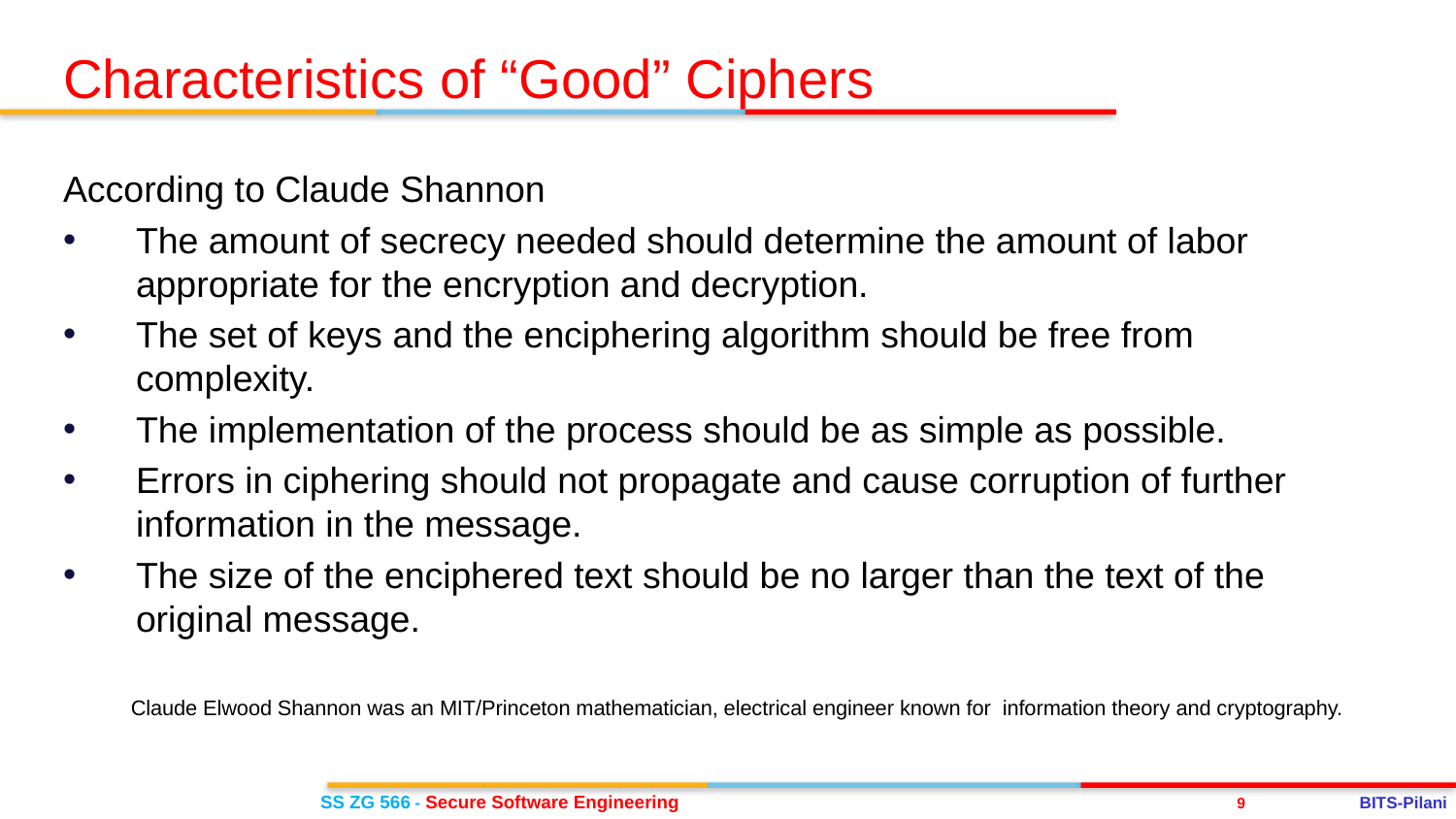

Characteristics of “Good” Ciphers
According to Claude Shannon
The amount of secrecy needed should determine the amount of labor appropriate for the encryption and decryption.
The set of keys and the enciphering algorithm should be free from complexity.
The implementation of the process should be as simple as possible.
Errors in ciphering should not propagate and cause corruption of further information in the message.
The size of the enciphered text should be no larger than the text of the original message.

Claude Elwood Shannon was an MIT/Princeton mathematician, electrical engineer known for  information theory and cryptography.